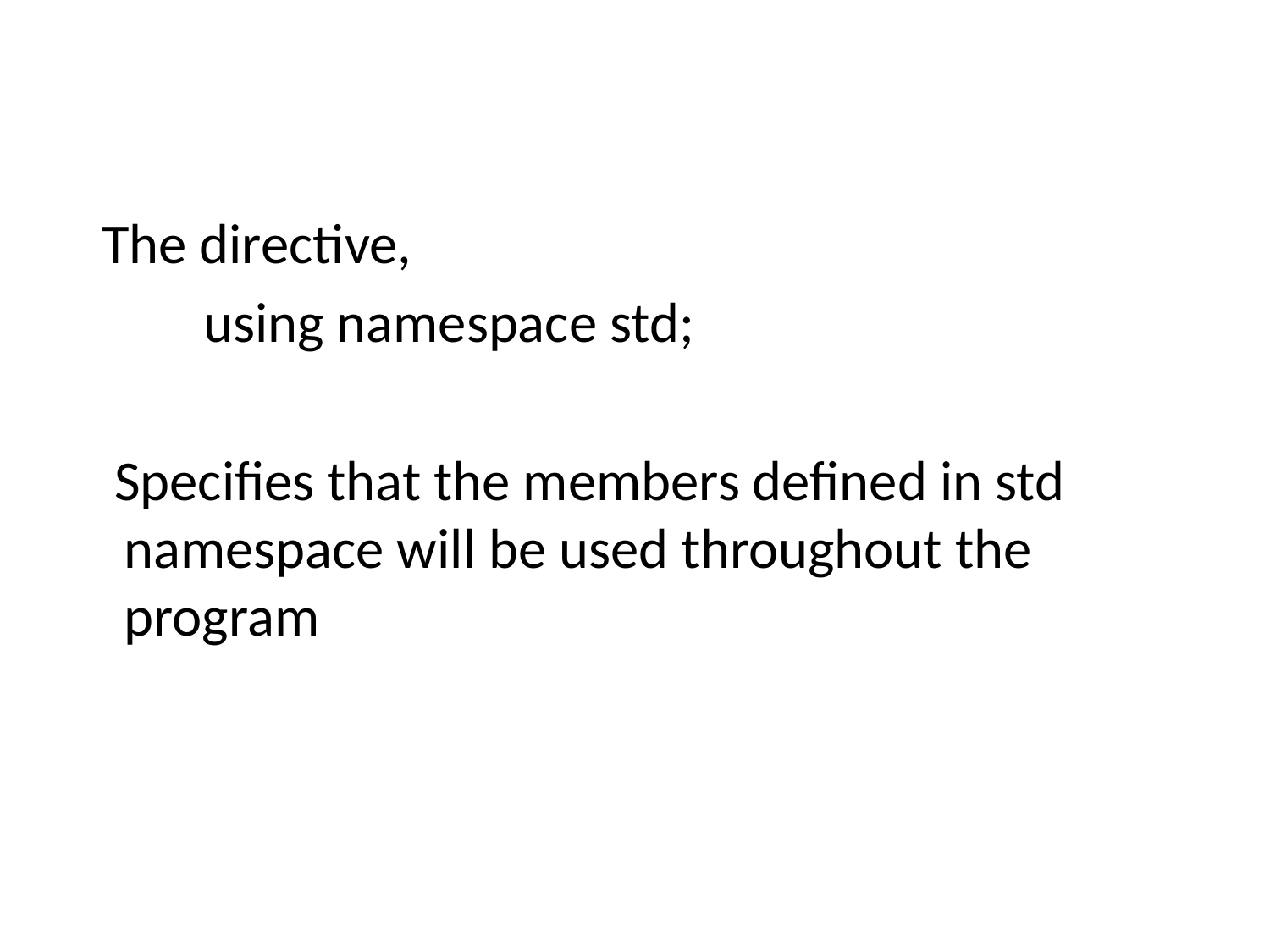

#
  The directive,
          using namespace std;

   Specifies that the members defined in std namespace will be used throughout the program